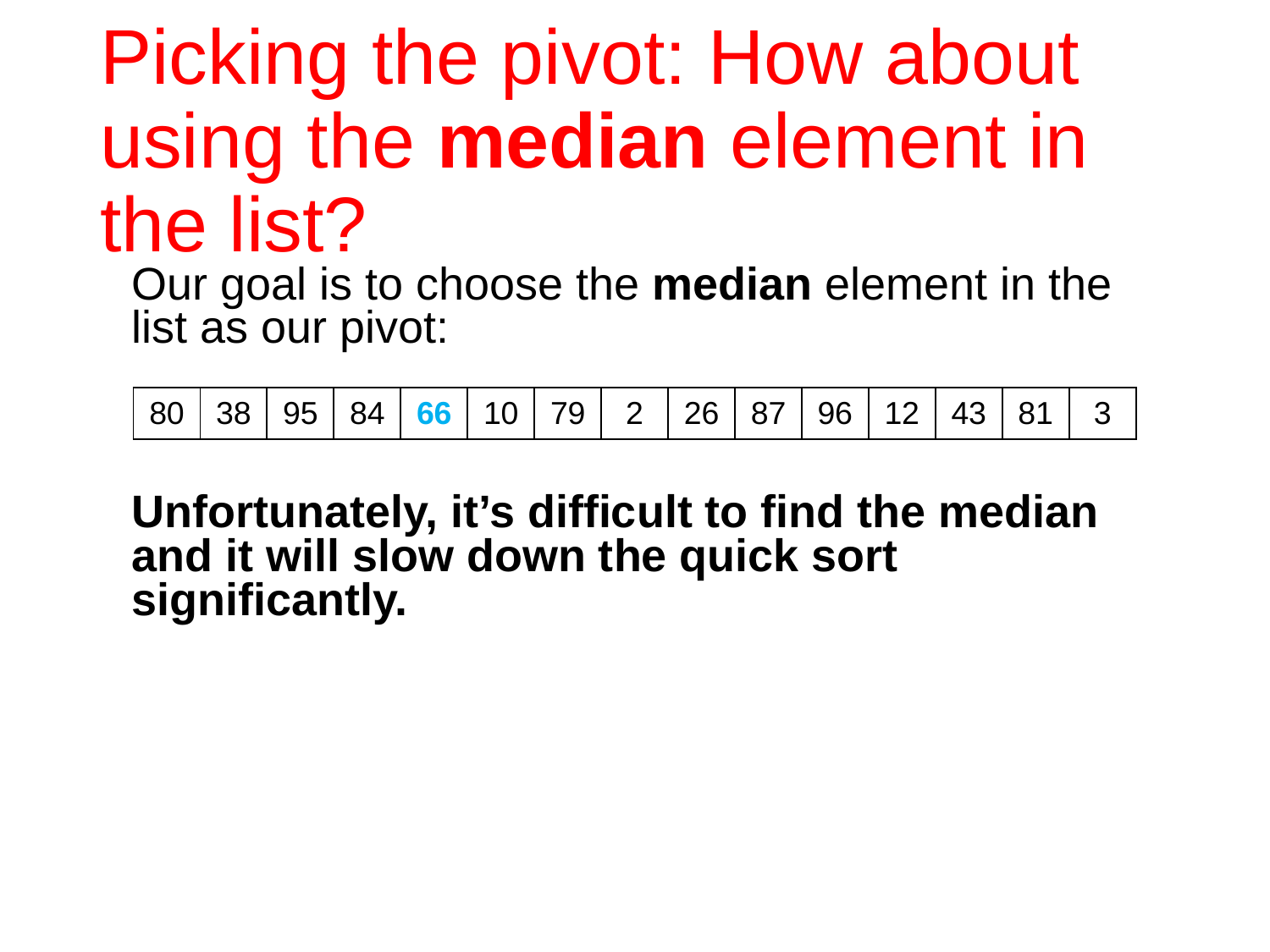

# Picking the pivot: How about using the median element in the list?
	Our goal is to choose the median element in the list as our pivot:

	Unfortunately, it’s difficult to find the median and it will slow down the quick sort significantly.

| 80 | 38 | 95 | 84 | 66 | 10 | 79 | 2 | 26 | 87 | 96 | 12 | 43 | 81 | 3 |
| --- | --- | --- | --- | --- | --- | --- | --- | --- | --- | --- | --- | --- | --- | --- |